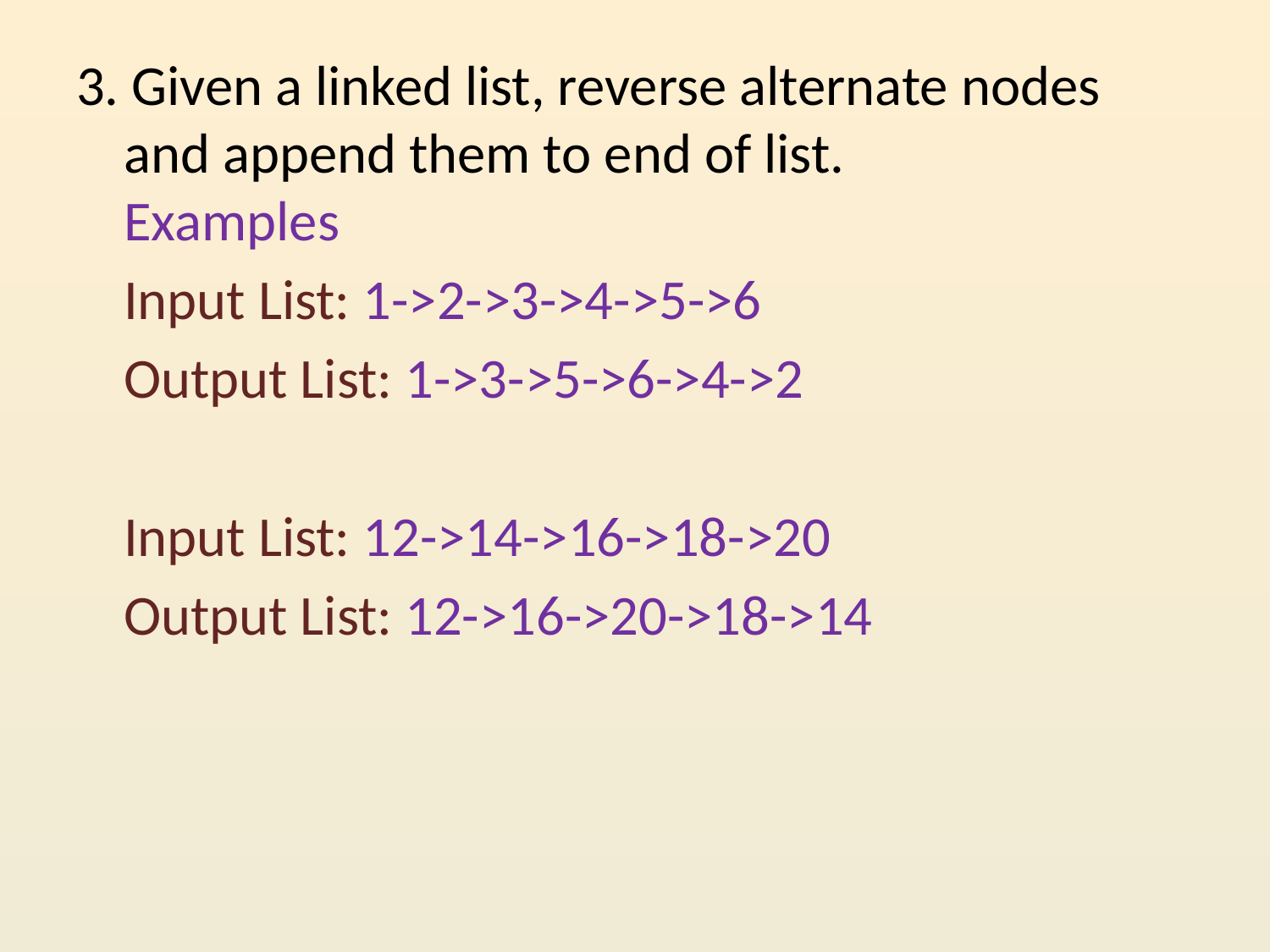

3. Given a linked list, reverse alternate nodes and append them to end of list.
Examples
	Input List: 1->2->3->4->5->6
	Output List: 1->3->5->6->4->2

	Input List: 12->14->16->18->20
	Output List: 12->16->20->18->14